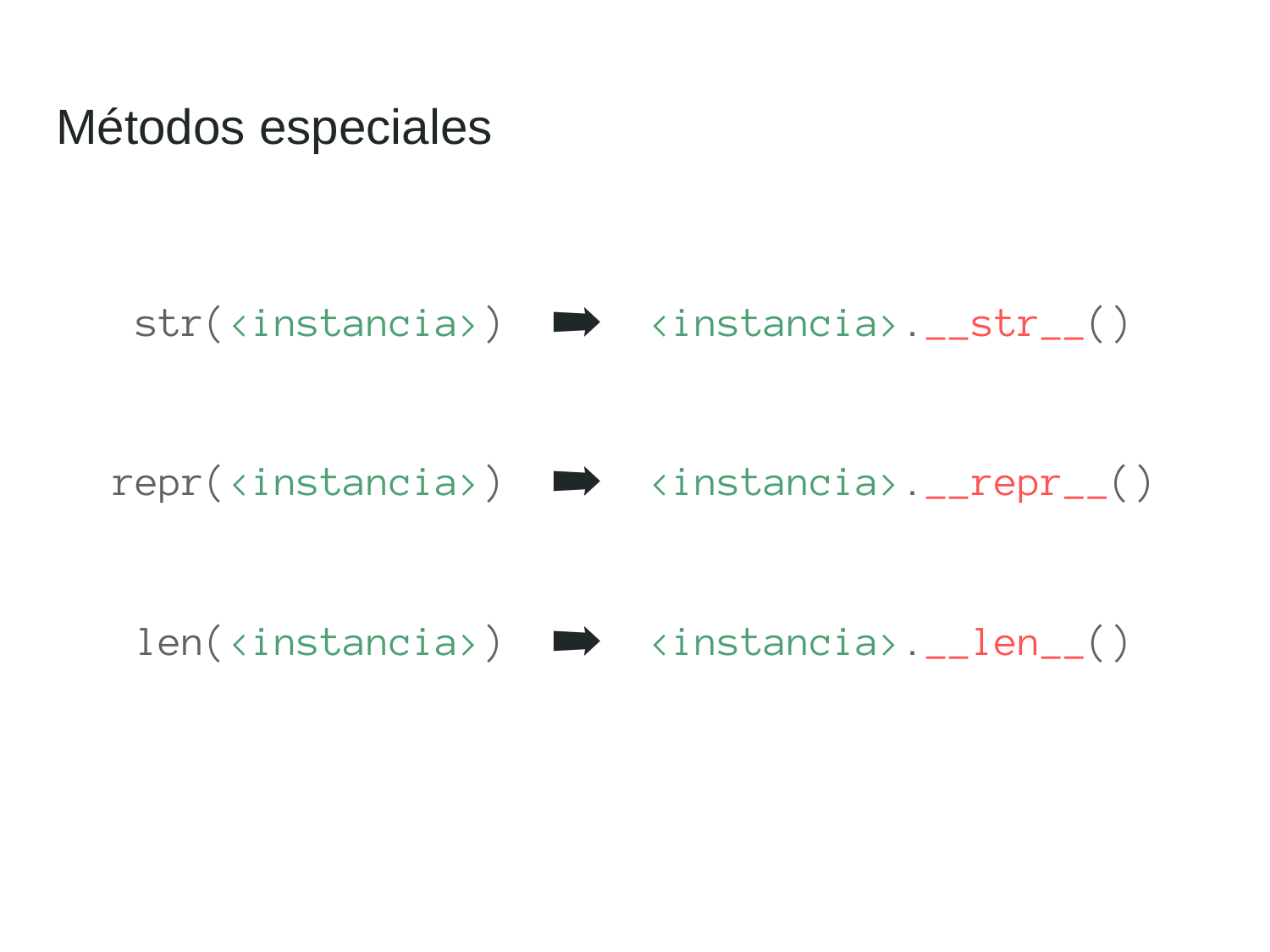

Métodos especiales
str(<instancia>)  ➡  <instancia>.__str__()
repr(<instancia>)  ➡  <instancia>.__repr__()
len(<instancia>)  ➡  <instancia>.__len__()